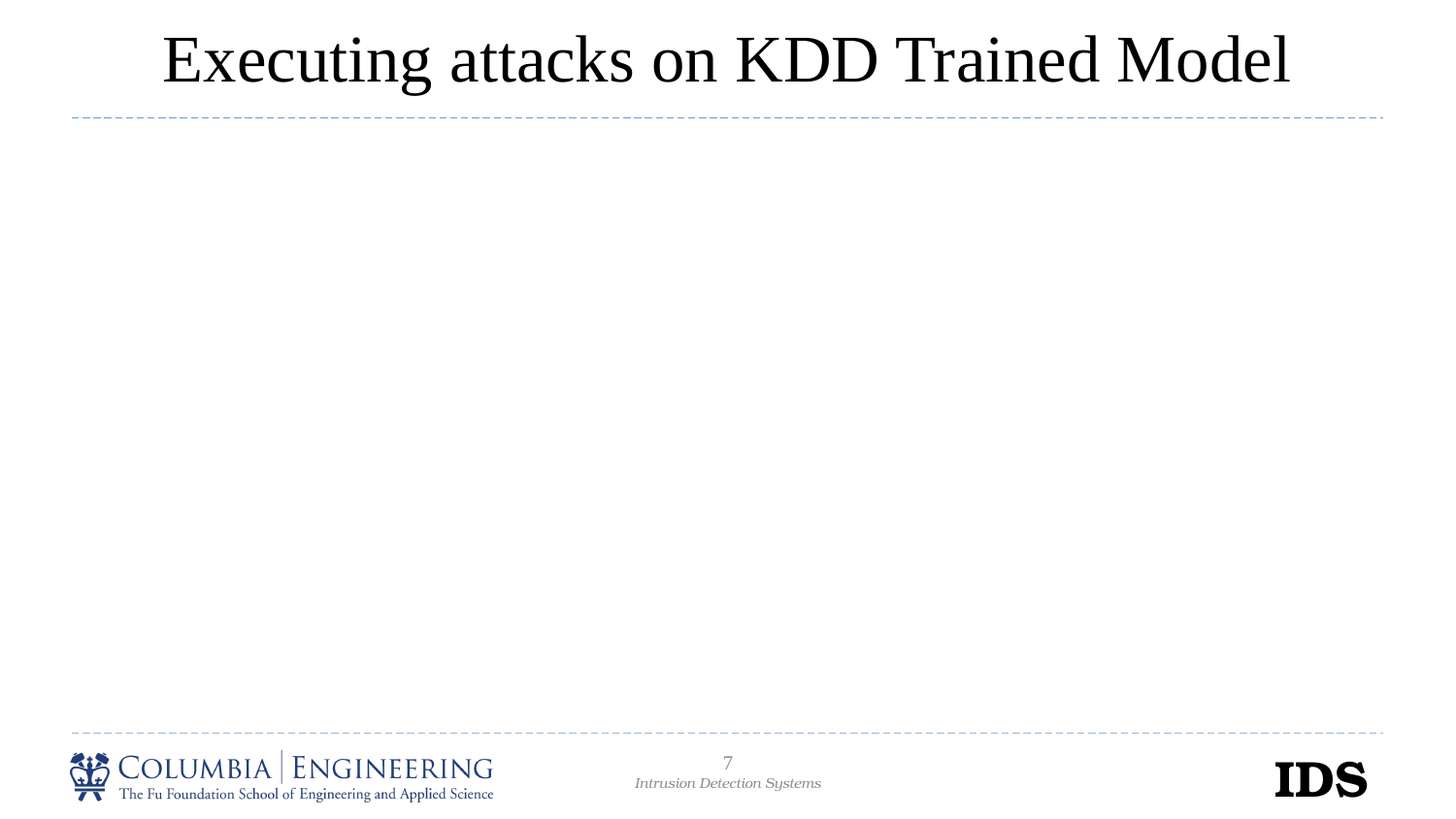

# Executing attacks on KDD Trained Model
7
Intrusion Detection Systems